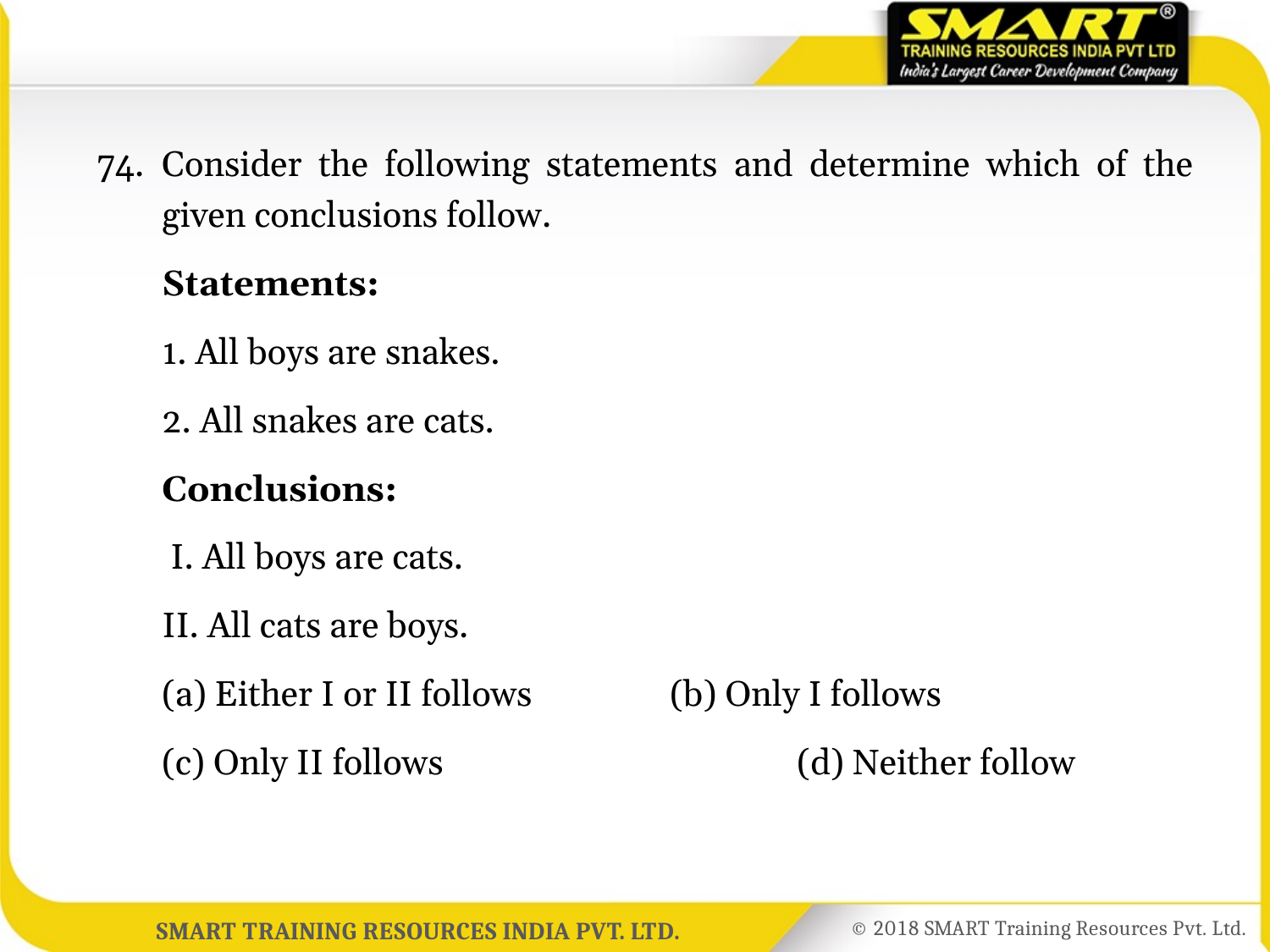

74.	Consider the following statements and determine which of the given conclusions follow.
	Statements:
	1. All boys are snakes.
	2. All snakes are cats.
	Conclusions:
	 I. All boys are cats.
	II. All cats are boys.
	(a) Either I or II follows		(b) Only I follows
	(c) Only II follows			(d) Neither follow